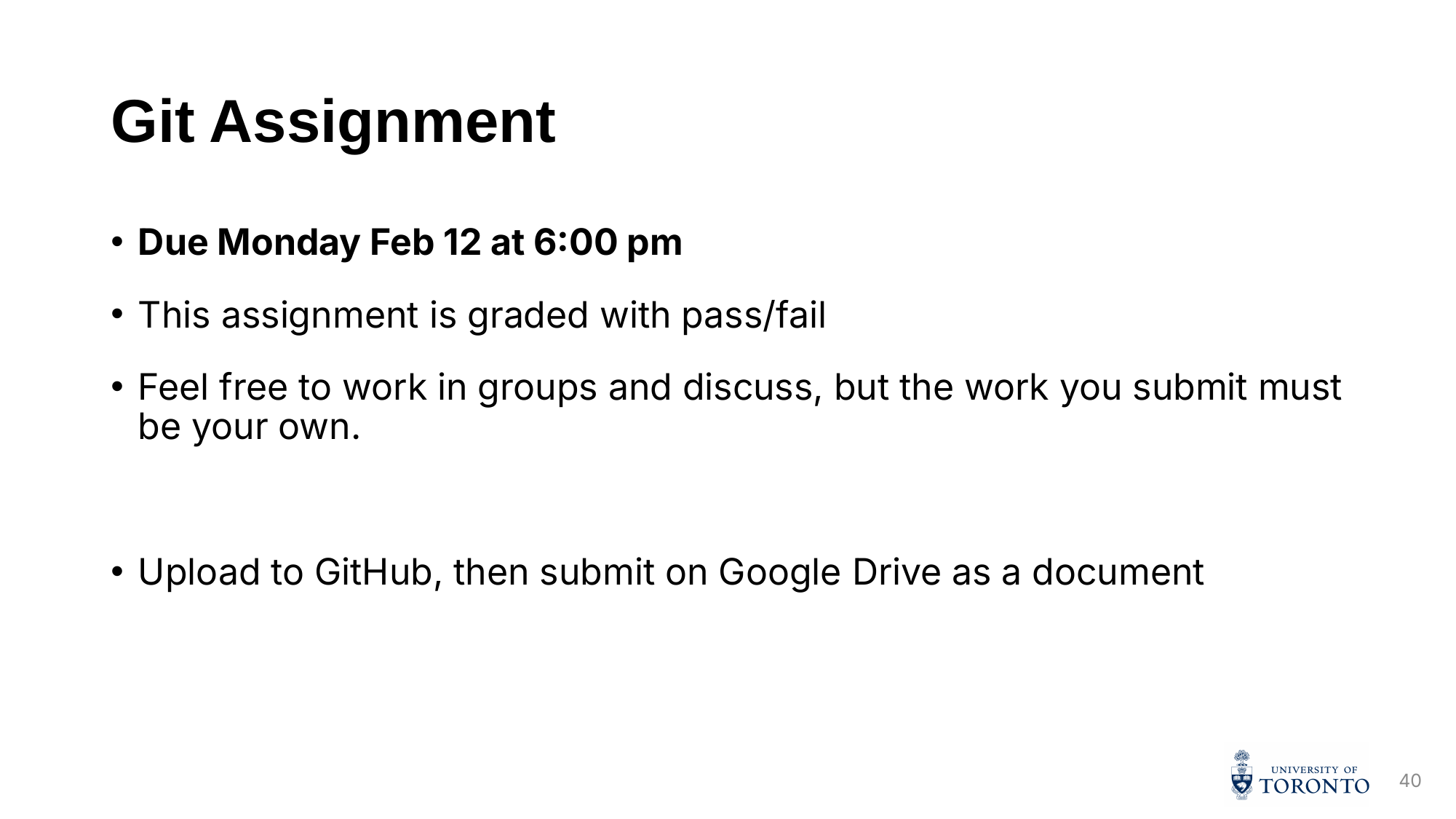

# Git Assignment

Due Monday Feb 12 at 6:00 pm
This assignment is graded with pass/fail
Feel free to work in groups and discuss, but the work you submit must be your own.

Upload to GitHub, then submit on Google Drive as a document
40